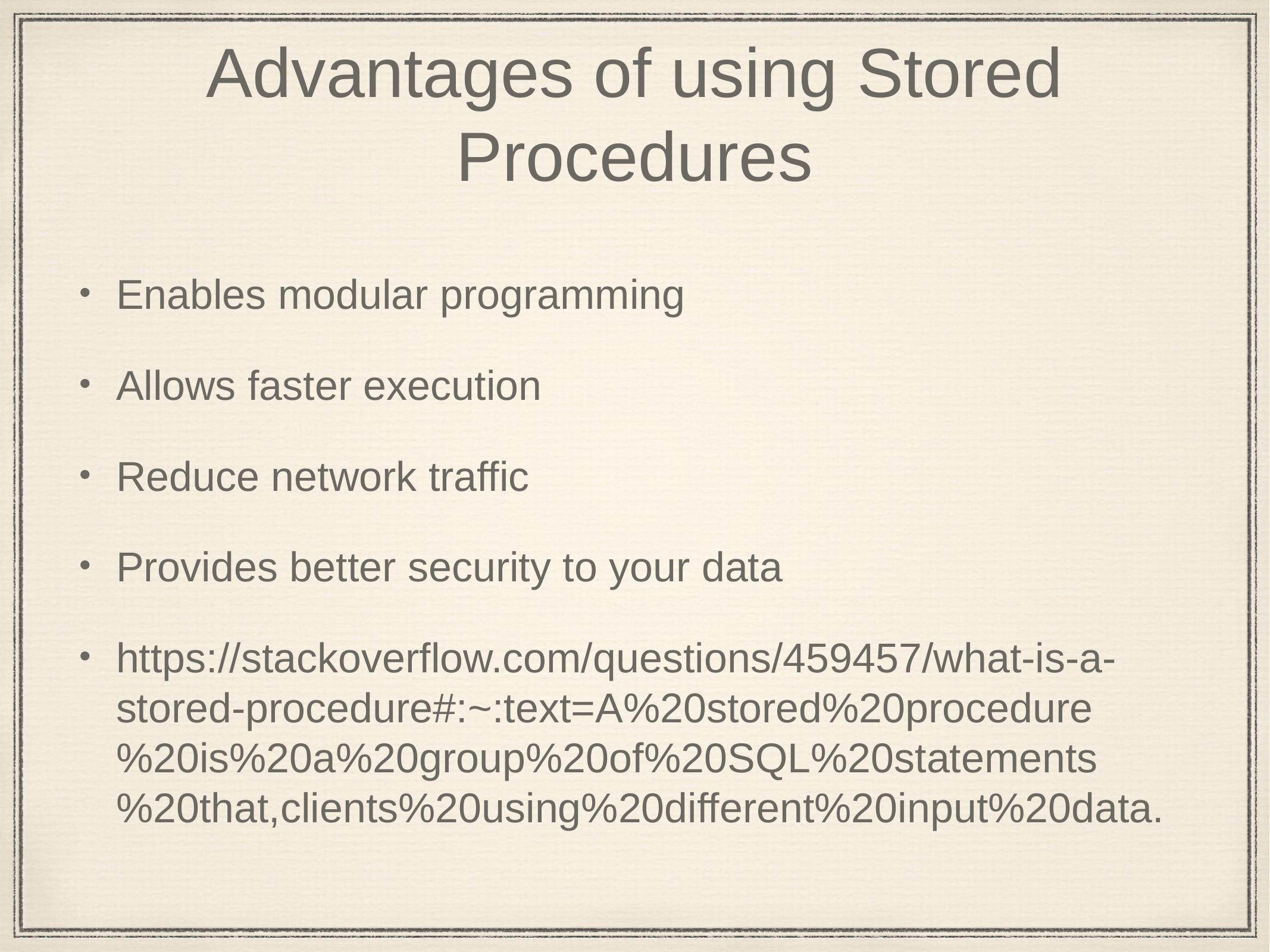

# Advantages of using Stored Procedures
Enables modular programming
Allows faster execution
Reduce network traffic
Provides better security to your data
https://stackoverflow.com/questions/459457/what-is-a-stored-procedure#:~:text=A%20stored%20procedure%20is%20a%20group%20of%20SQL%20statements%20that,clients%20using%20different%20input%20data.
19